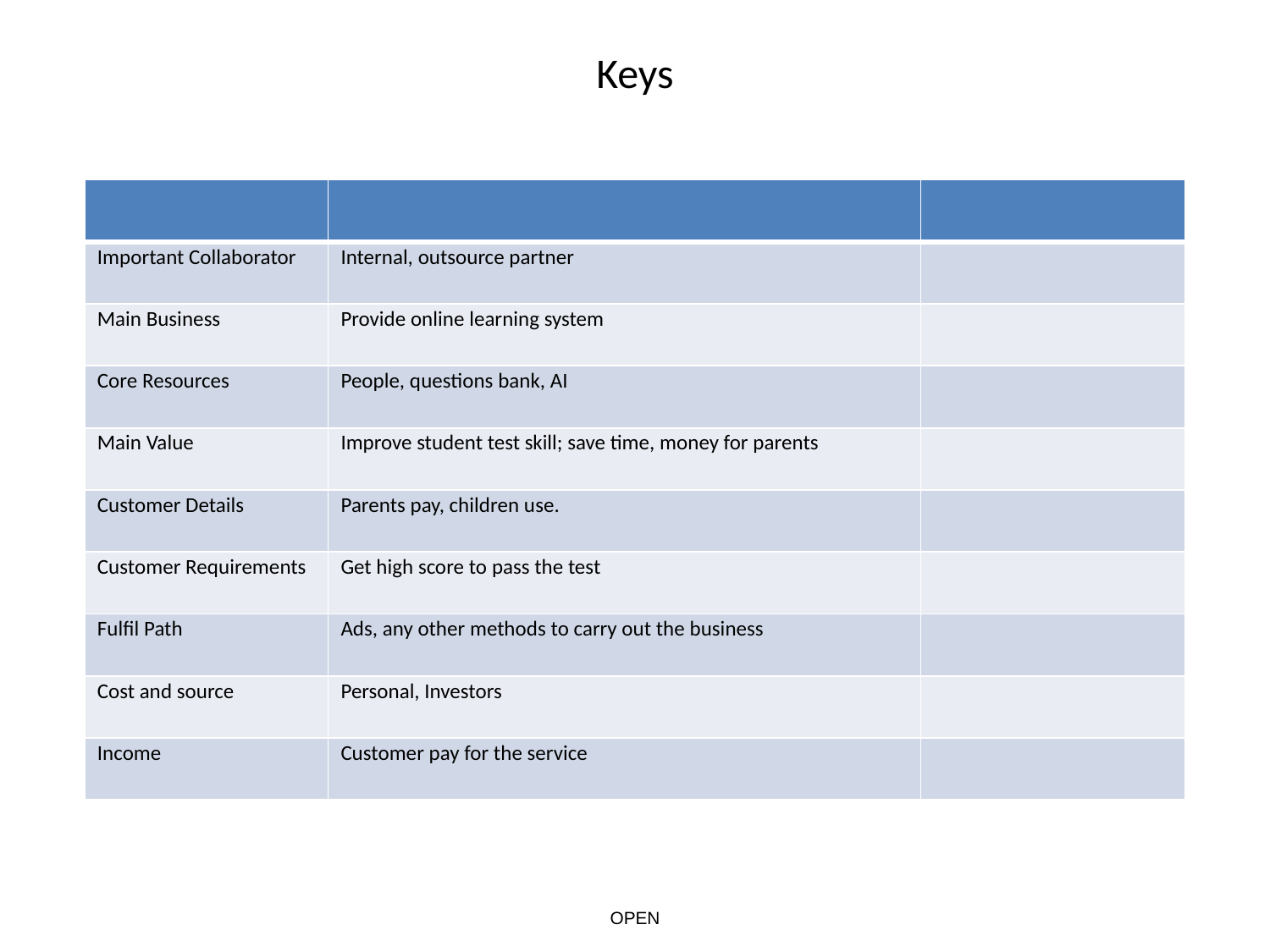

# Keys
|  |  |  |
| --- | --- | --- |
| Important Collaborator | Internal, outsource partner |  |
| Main Business | Provide online learning system |  |
| Core Resources | People, questions bank, AI |  |
| Main Value | Improve student test skill; save time, money for parents |  |
| Customer Details | Parents pay, children use. |  |
| Customer Requirements | Get high score to pass the test |  |
| Fulfil Path | Ads, any other methods to carry out the business |  |
| Cost and source | Personal, Investors |  |
| Income | Customer pay for the service |  |